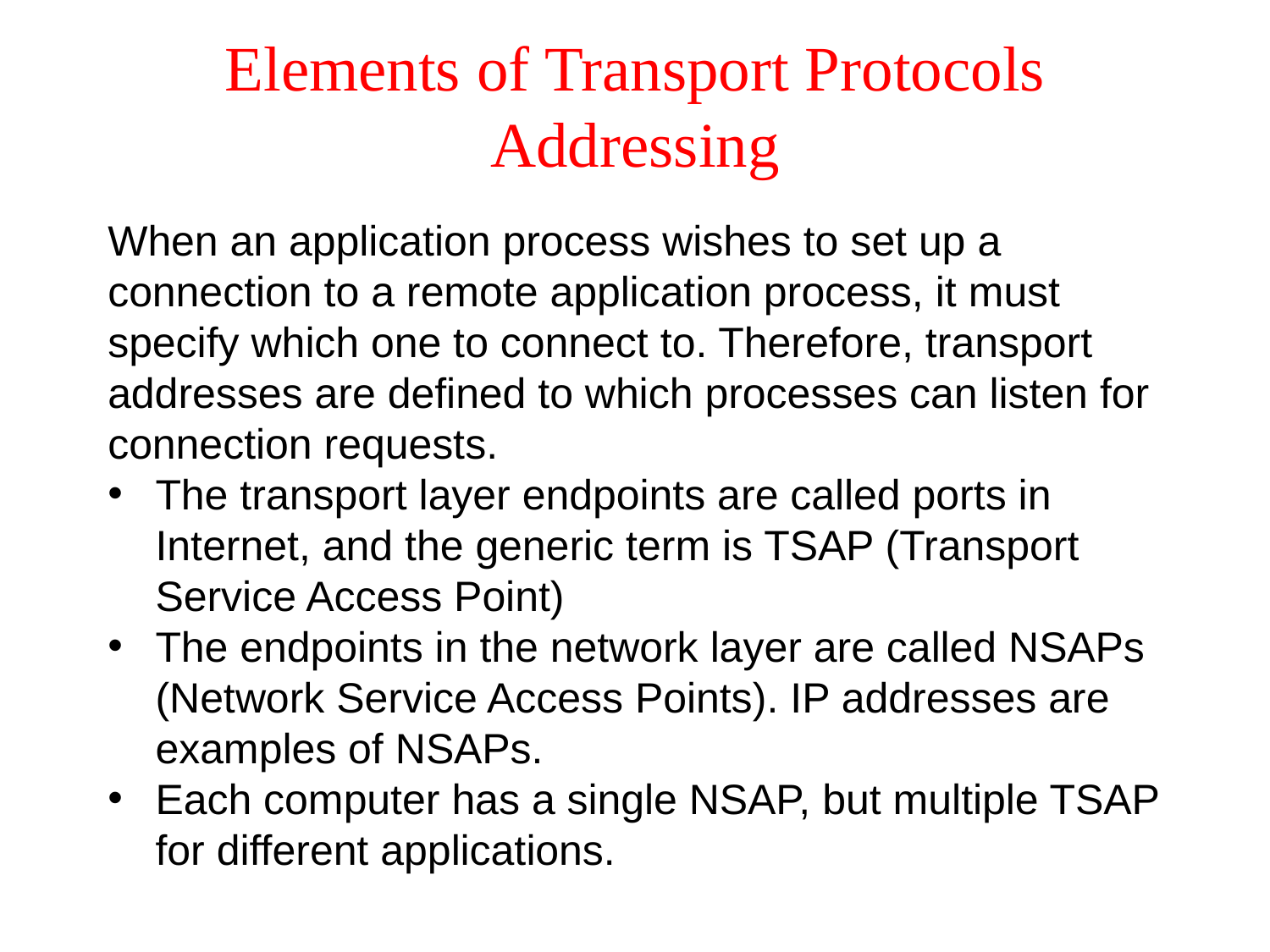

# Elements of Transport Protocols Addressing
When an application process wishes to set up a connection to a remote application process, it must specify which one to connect to. Therefore, transport addresses are defined to which processes can listen for connection requests.
The transport layer endpoints are called ports in Internet, and the generic term is TSAP (Transport Service Access Point)
The endpoints in the network layer are called NSAPs (Network Service Access Points). IP addresses are examples of NSAPs.
Each computer has a single NSAP, but multiple TSAP for different applications.